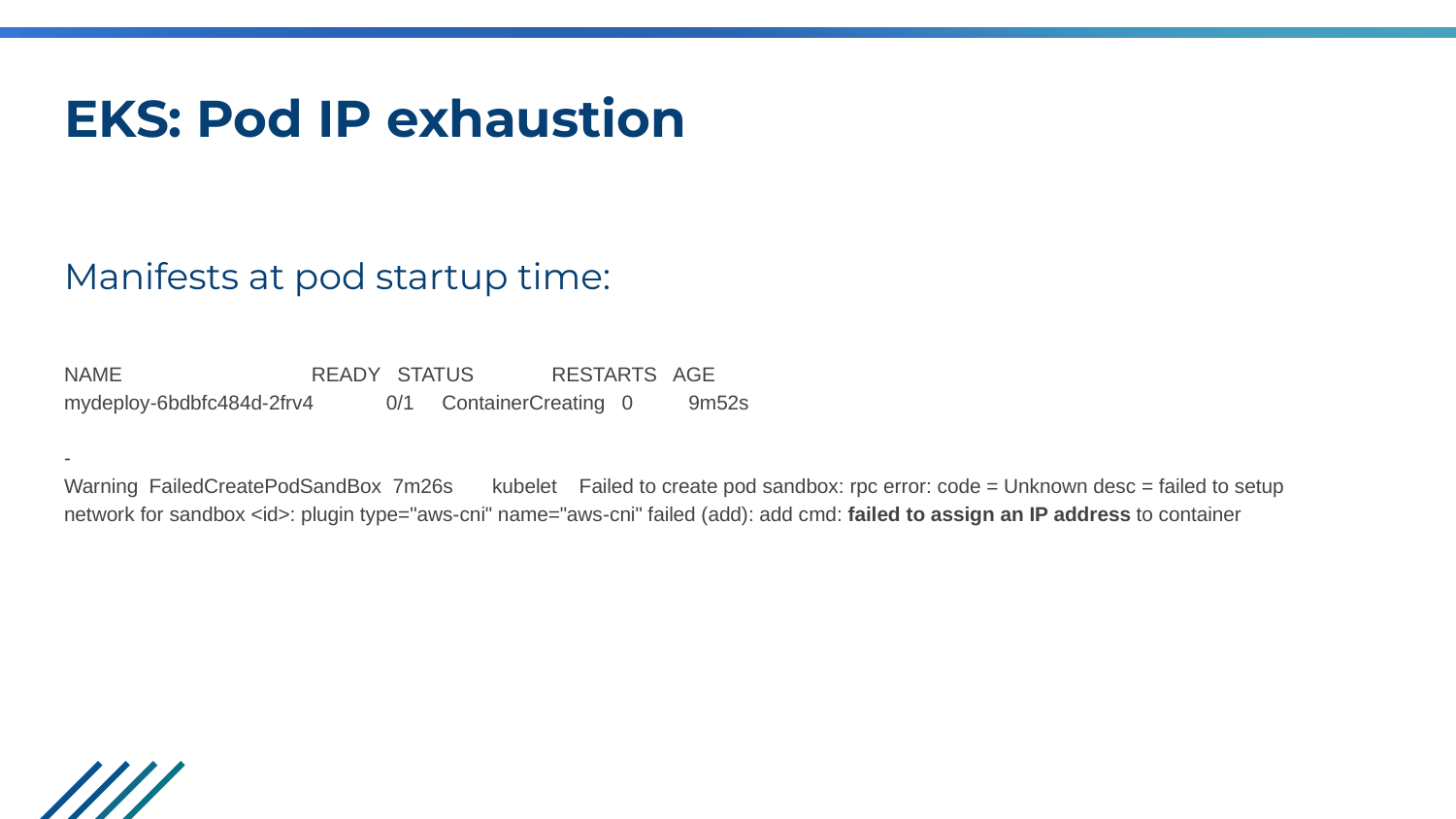

# EKS: Pod IP exhaustion
Manifests at pod startup time:
NAME                                  READY   STATUS              RESTARTS   AGE
mydeploy-6bdbfc484d-2frv4             0/1     ContainerCreating   0          9m52s

-
Warning  FailedCreatePodSandBox  7m26s       kubelet    Failed to create pod sandbox: rpc error: code = Unknown desc = failed to setup network for sandbox <id>: plugin type="aws-cni" name="aws-cni" failed (add): add cmd: failed to assign an IP address to container